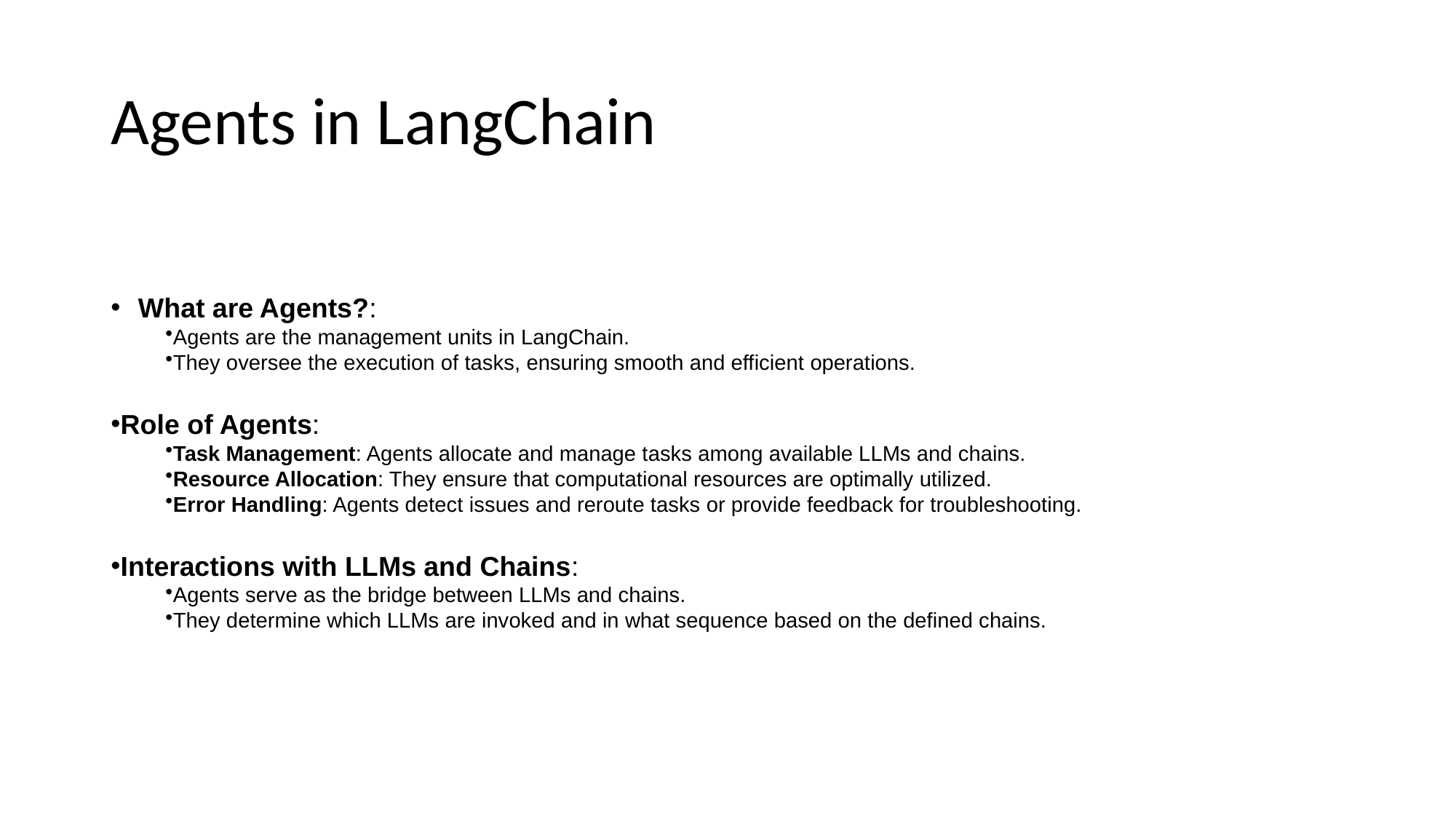

# Agents in LangChain
What are Agents?:
Agents are the management units in LangChain.
They oversee the execution of tasks, ensuring smooth and efficient operations.

Role of Agents:
Task Management: Agents allocate and manage tasks among available LLMs and chains.
Resource Allocation: They ensure that computational resources are optimally utilized.
Error Handling: Agents detect issues and reroute tasks or provide feedback for troubleshooting.

Interactions with LLMs and Chains:
Agents serve as the bridge between LLMs and chains.
They determine which LLMs are invoked and in what sequence based on the defined chains.